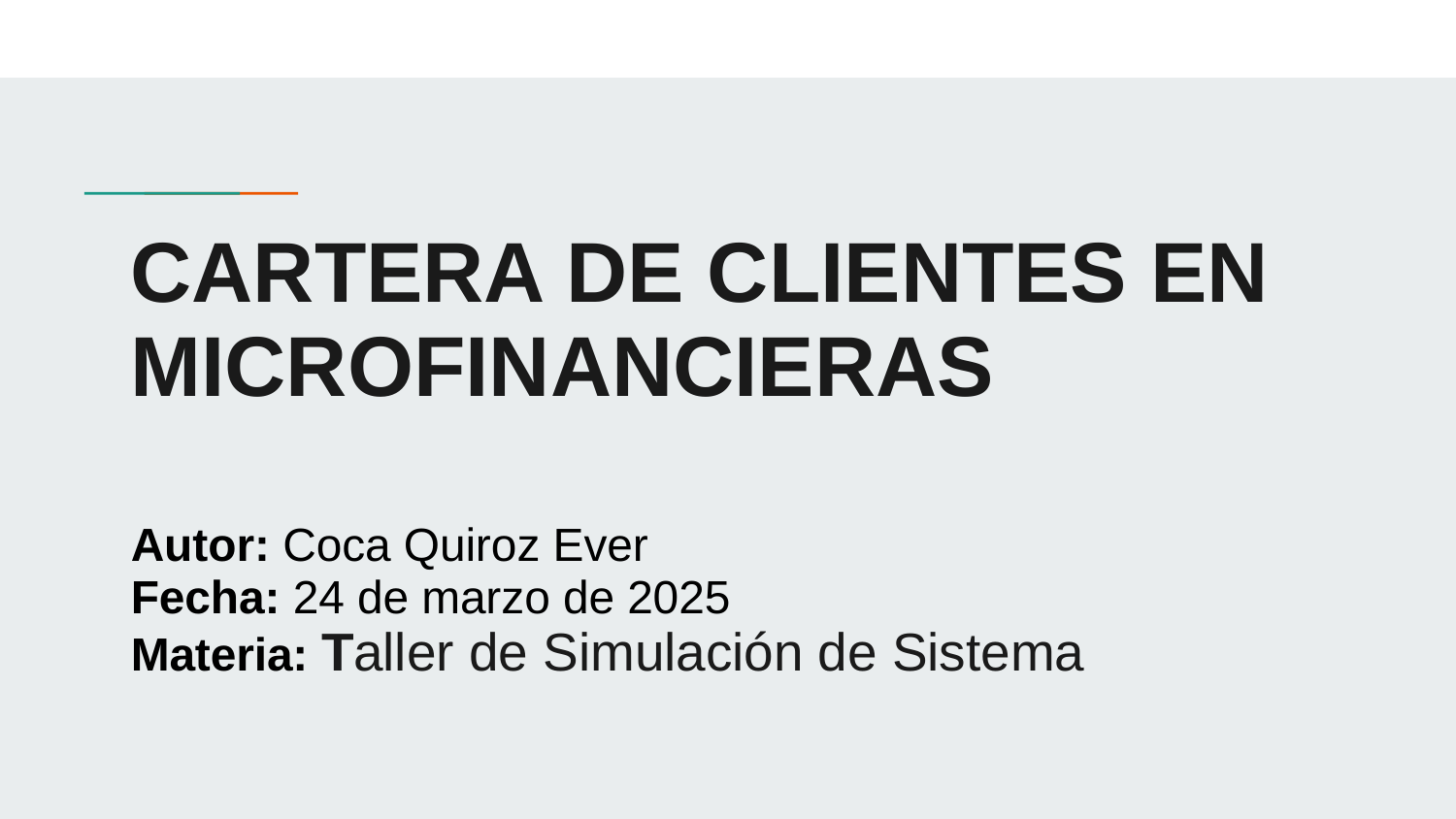

# CARTERA DE CLIENTES EN MICROFINANCIERAS
Autor: Coca Quiroz Ever
Fecha: 24 de marzo de 2025
Materia: Taller de Simulación de Sistema